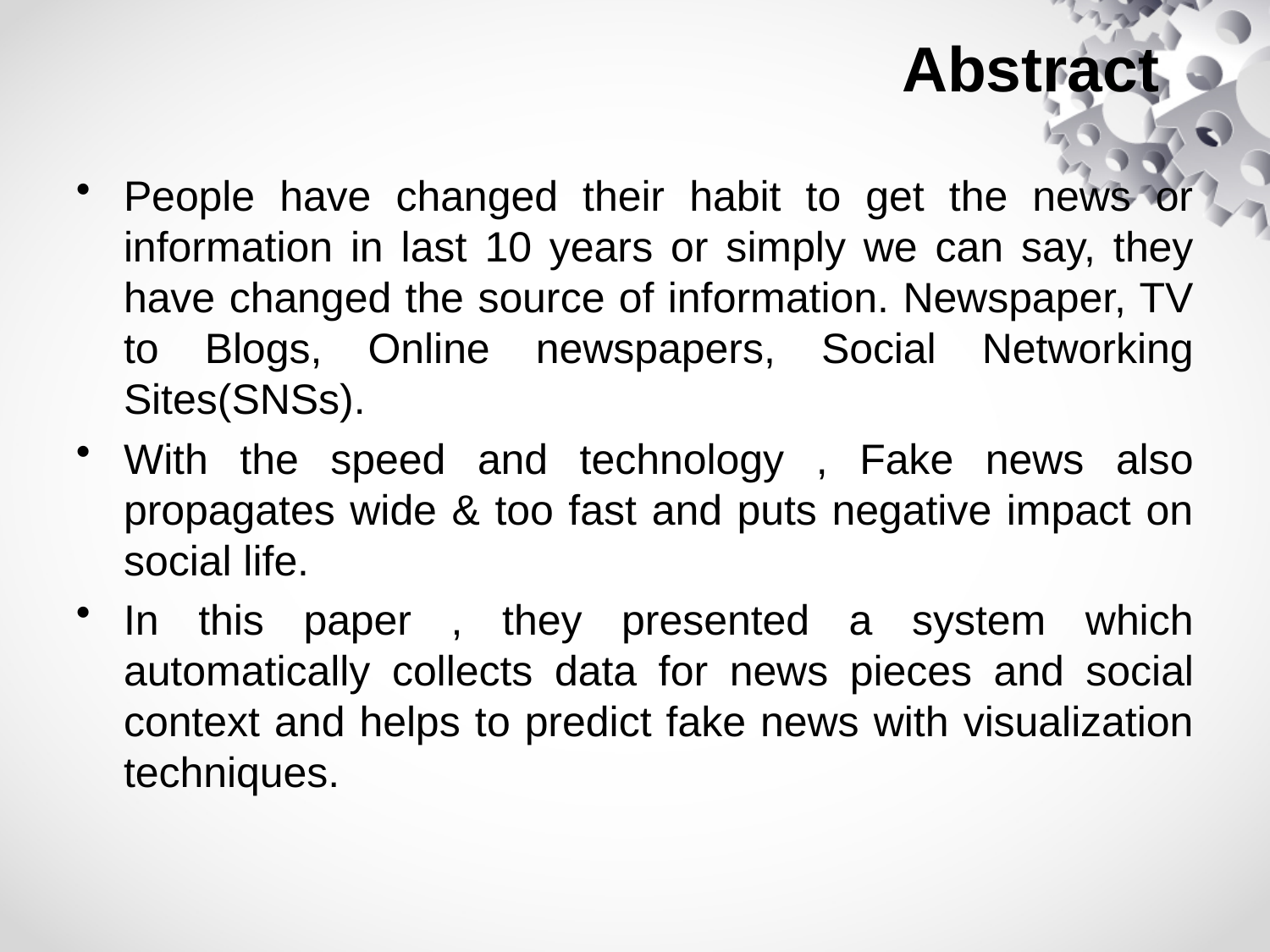

# Abstract
People have changed their habit to get the news or information in last 10 years or simply we can say, they have changed the source of information. Newspaper, TV to Blogs, Online newspapers, Social Networking Sites(SNSs).
With the speed and technology , Fake news also propagates wide & too fast and puts negative impact on social life.
In this paper , they presented a system which automatically collects data for news pieces and social context and helps to predict fake news with visualization techniques.